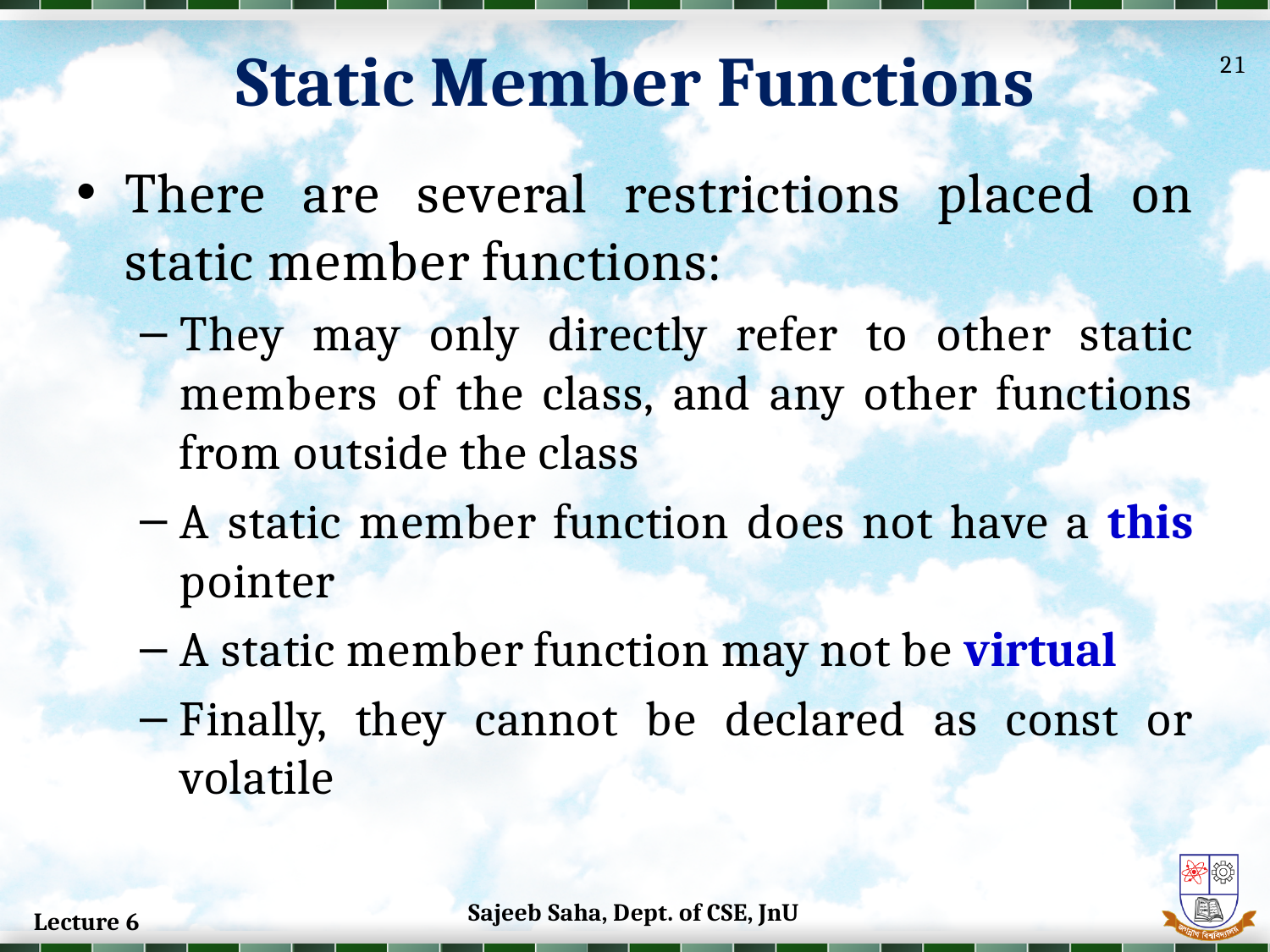

Static Member Functions
21
There are several restrictions placed on static member functions:
They may only directly refer to other static members of the class, and any other functions from outside the class
A static member function does not have a this pointer
A static member function may not be virtual
Finally, they cannot be declared as const or volatile
Sajeeb Saha, Dept. of CSE, JnU